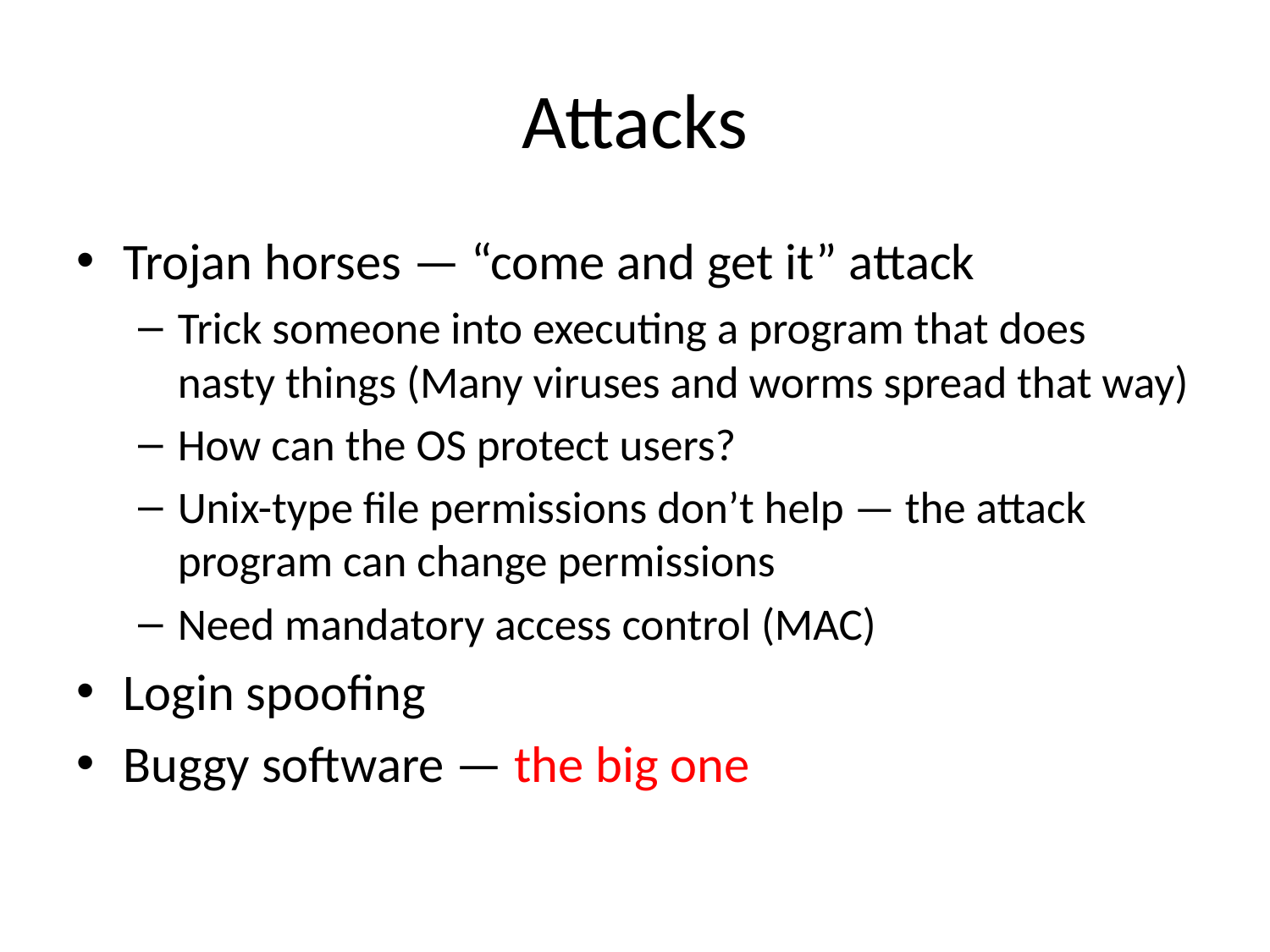

# Attacks
Trojan horses — “come and get it” attack
Trick someone into executing a program that does nasty things (Many viruses and worms spread that way)
How can the OS protect users?
Unix-type file permissions don’t help — the attack program can change permissions
Need mandatory access control (MAC)
Login spoofing
Buggy software — the big one